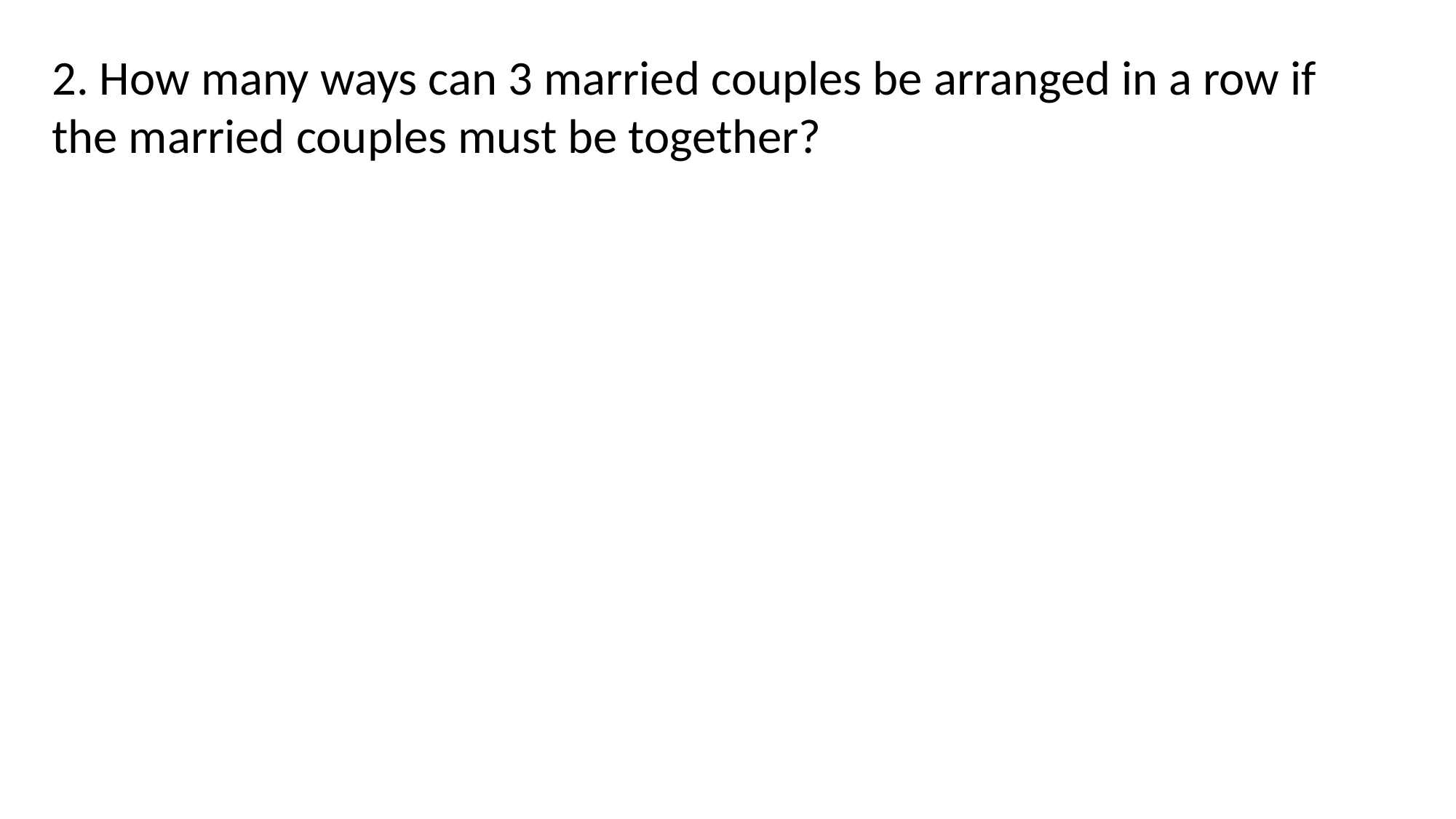

2. How many ways can 3 married couples be arranged in a row if the married couples must be together?